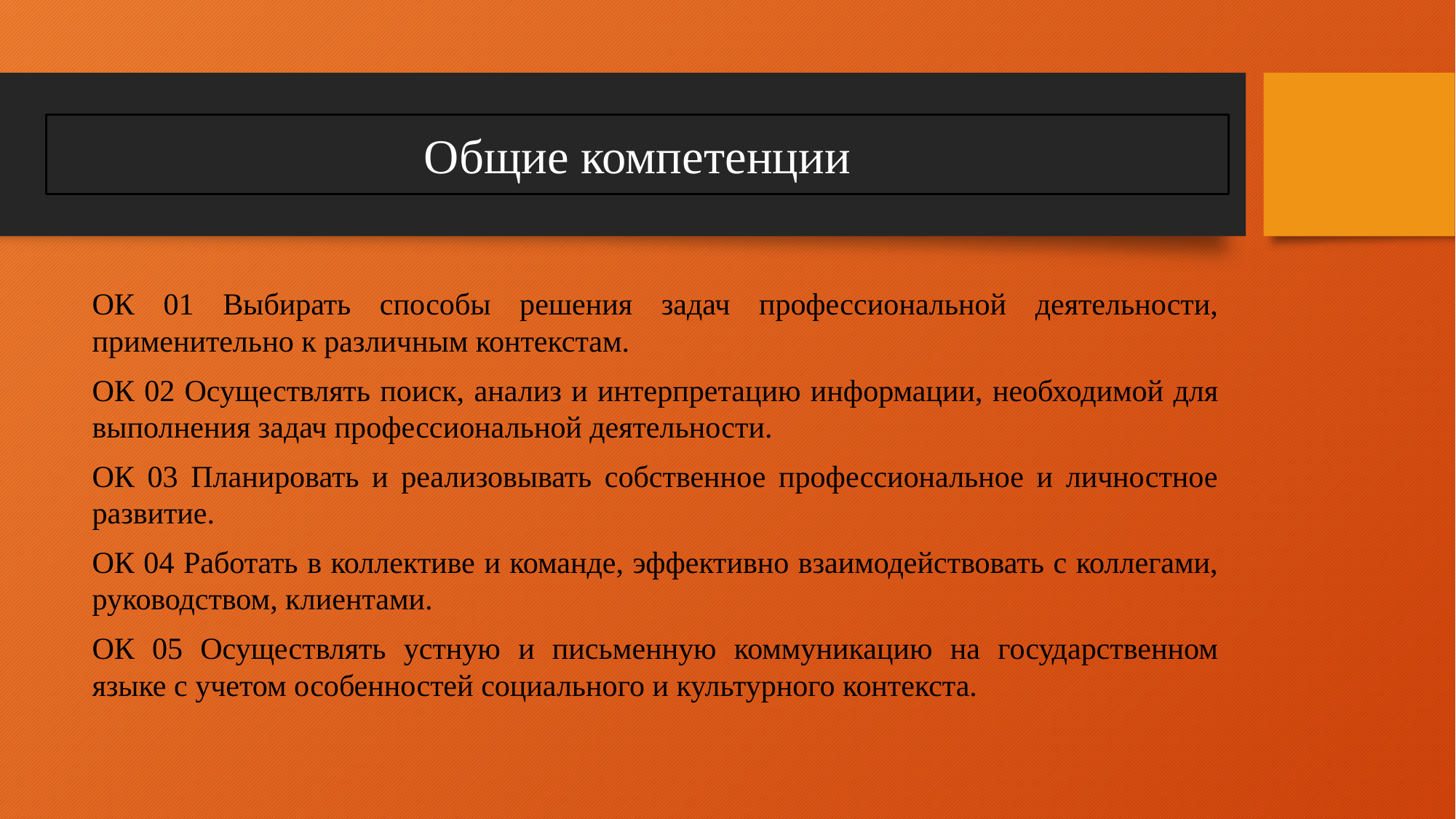

#
Общие компетенции
ОК 01 Выбирать способы решения задач профессиональной деятельности, применительно к различным контекстам.
ОК 02 Осуществлять поиск, анализ и интерпретацию информации, необходимой для выполнения задач профессиональной деятельности.
ОК 03 Планировать и реализовывать собственное профессиональное и личностное развитие.
ОК 04 Работать в коллективе и команде, эффективно взаимодействовать с коллегами, руководством, клиентами.
ОК 05 Осуществлять устную и письменную коммуникацию на государственном языке с учетом особенностей социального и культурного контекста.